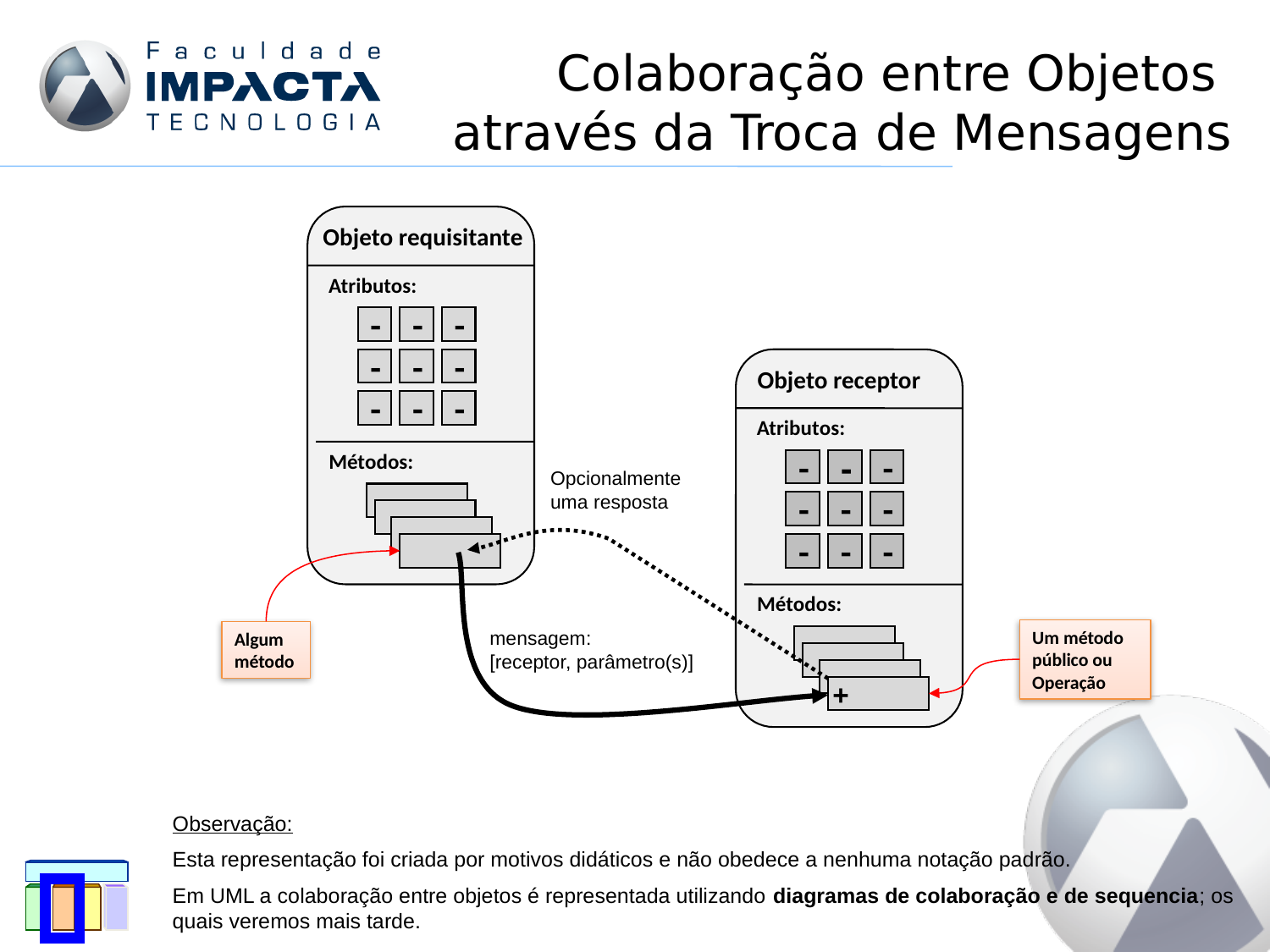

# Colaboração entre Objetos através da Troca de Mensagens

Objeto requisitante
Atributos:

-
-
-
-
-
-

Objeto receptor
-
-
-

Atributos:

Métodos:
-
-
-
Opcionalmente uma resposta

-
-
-

-
-
-

mensagem:
[receptor, parâmetro(s)]

Métodos:

+

Algum método
Um método público ou Operação
Observação:
Esta representação foi criada por motivos didáticos e não obedece a nenhuma notação padrão.
Em UML a colaboração entre objetos é representada utilizando diagramas de colaboração e de sequencia; os quais veremos mais tarde.